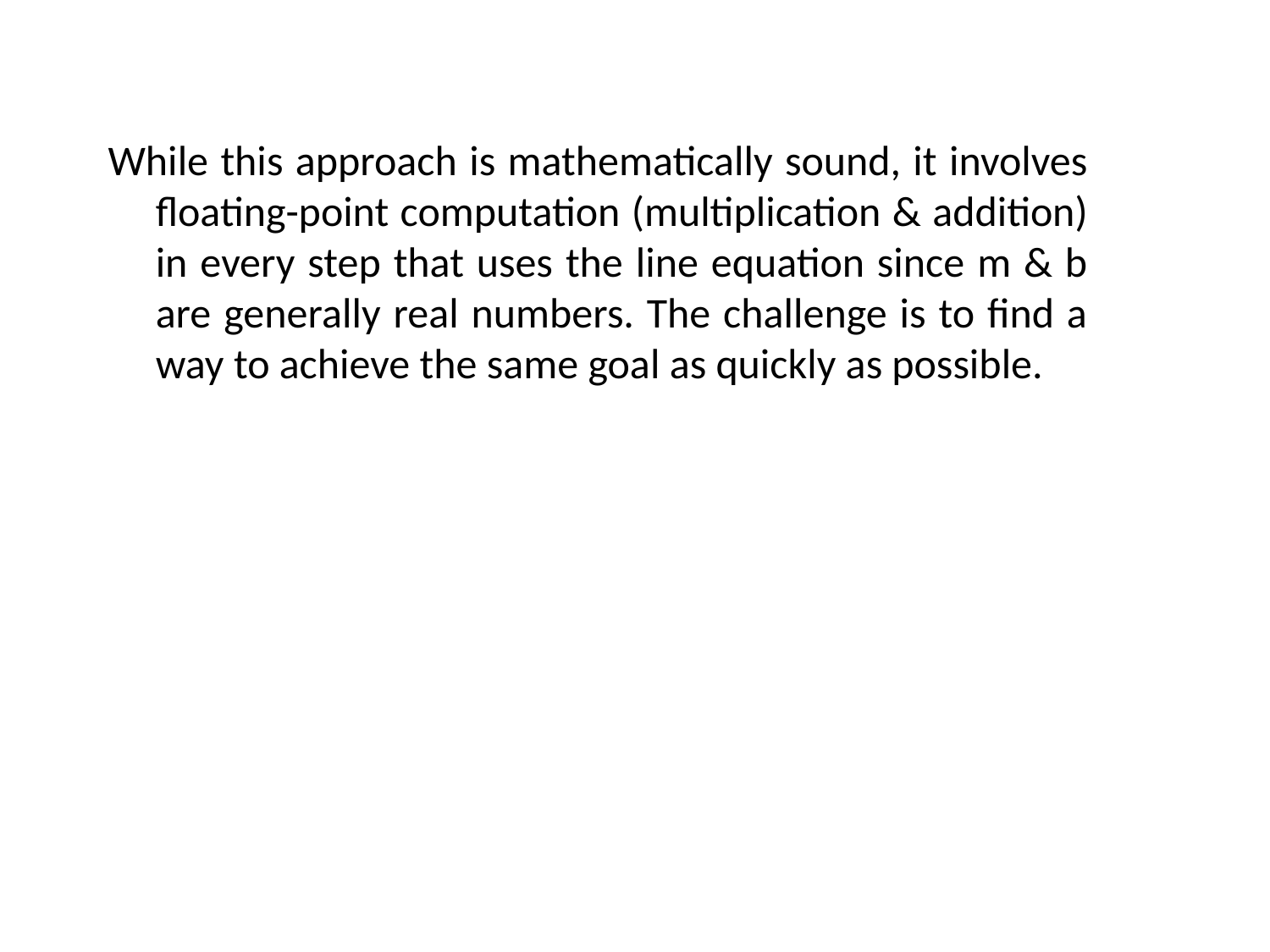

While this approach is mathematically sound, it involves floating-point computation (multiplication & addition) in every step that uses the line equation since m & b are generally real numbers. The challenge is to find a way to achieve the same goal as quickly as possible.